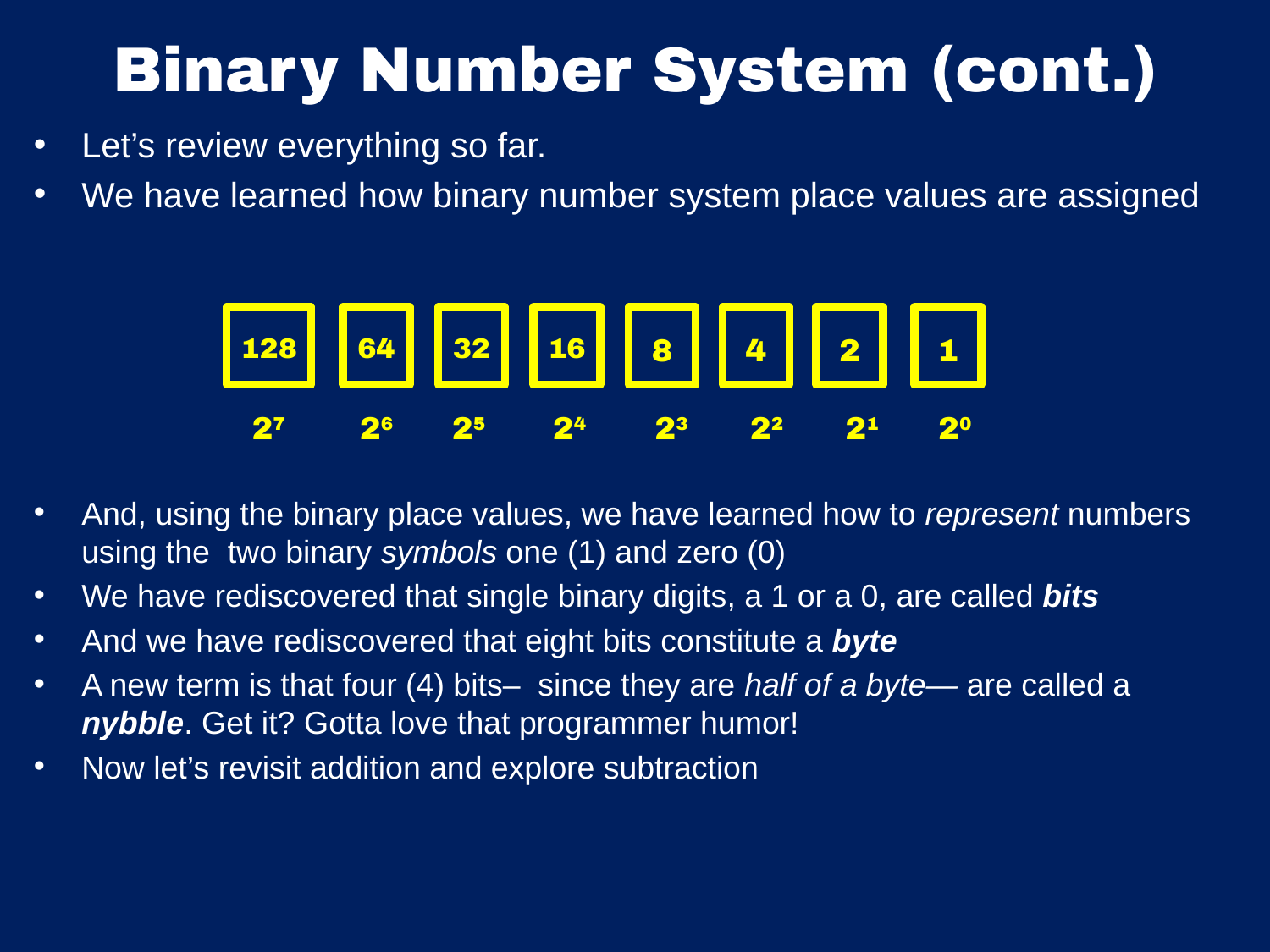

# Binary Number System (cont.)
Let’s review everything so far.
We have learned how binary number system place values are assigned

128

64

32

16

8

4

2

1

27
26
25
24
23
22
21
20
And, using the binary place values, we have learned how to represent numbers using the  two binary symbols one (1) and zero (0)
We have rediscovered that single binary digits, a 1 or a 0, are called bits
And we have rediscovered that eight bits constitute a byte
A new term is that four (4) bits–  since they are half of a byte— are called a nybble. Get it? Gotta love that programmer humor!
Now let’s revisit addition and explore subtraction